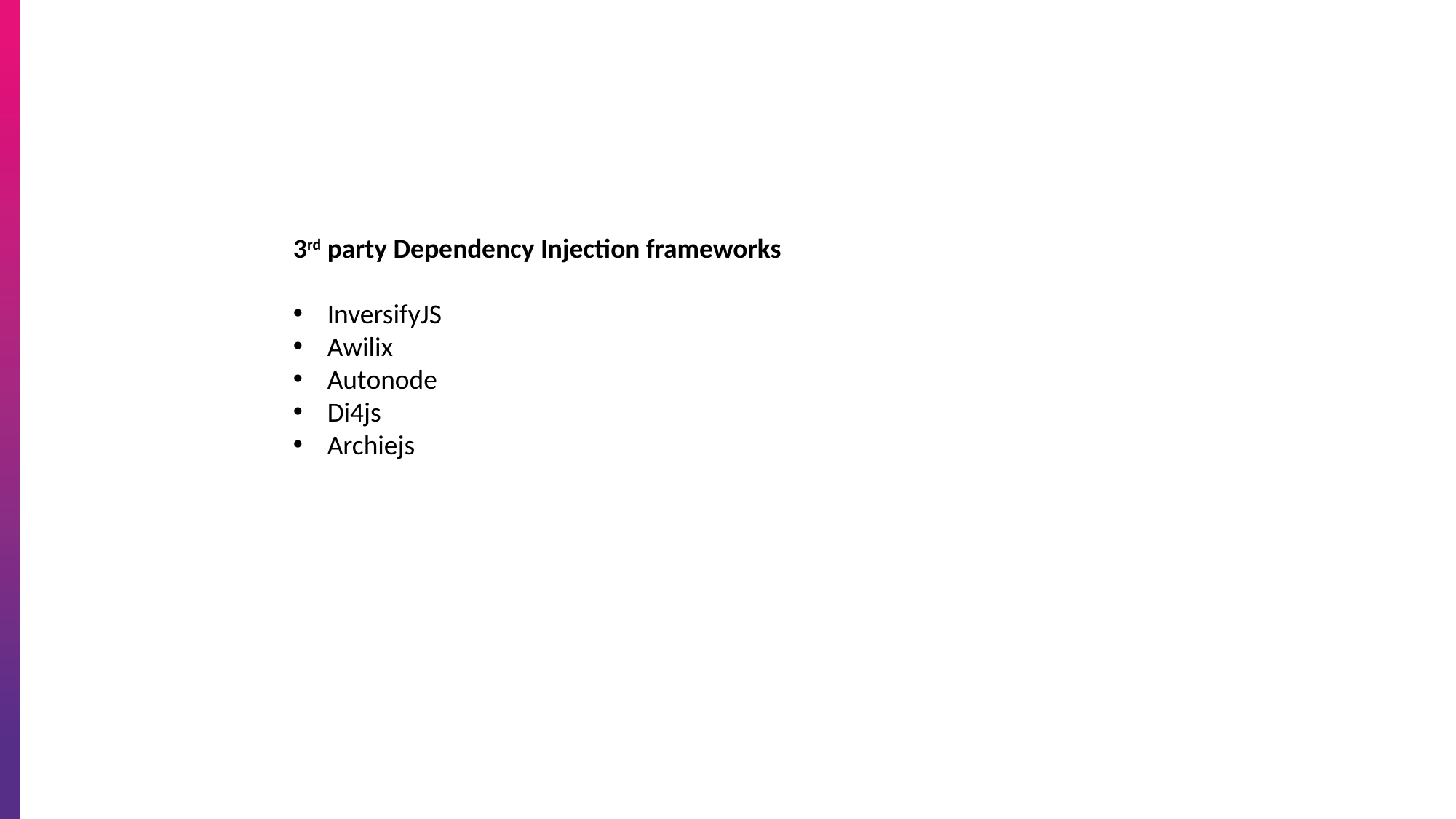

3rd party Dependency Injection frameworks

InversifyJS
Awilix
Autonode
Di4js
Archiejs